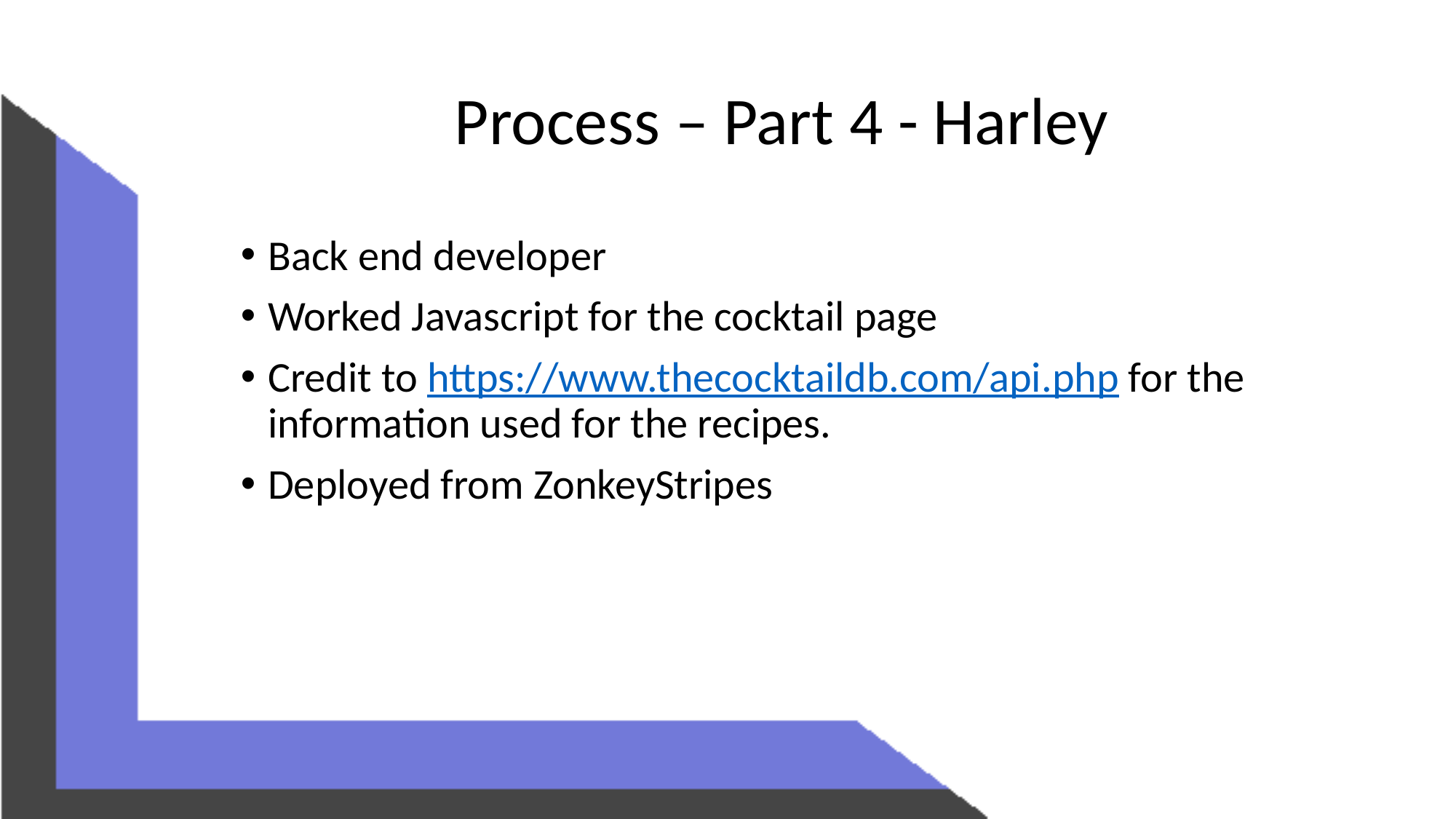

# Process – Part 4 - Harley
Back end developer
Worked Javascript for the cocktail page
Credit to https://www.thecocktaildb.com/api.php for the information used for the recipes.
Deployed from ZonkeyStripes